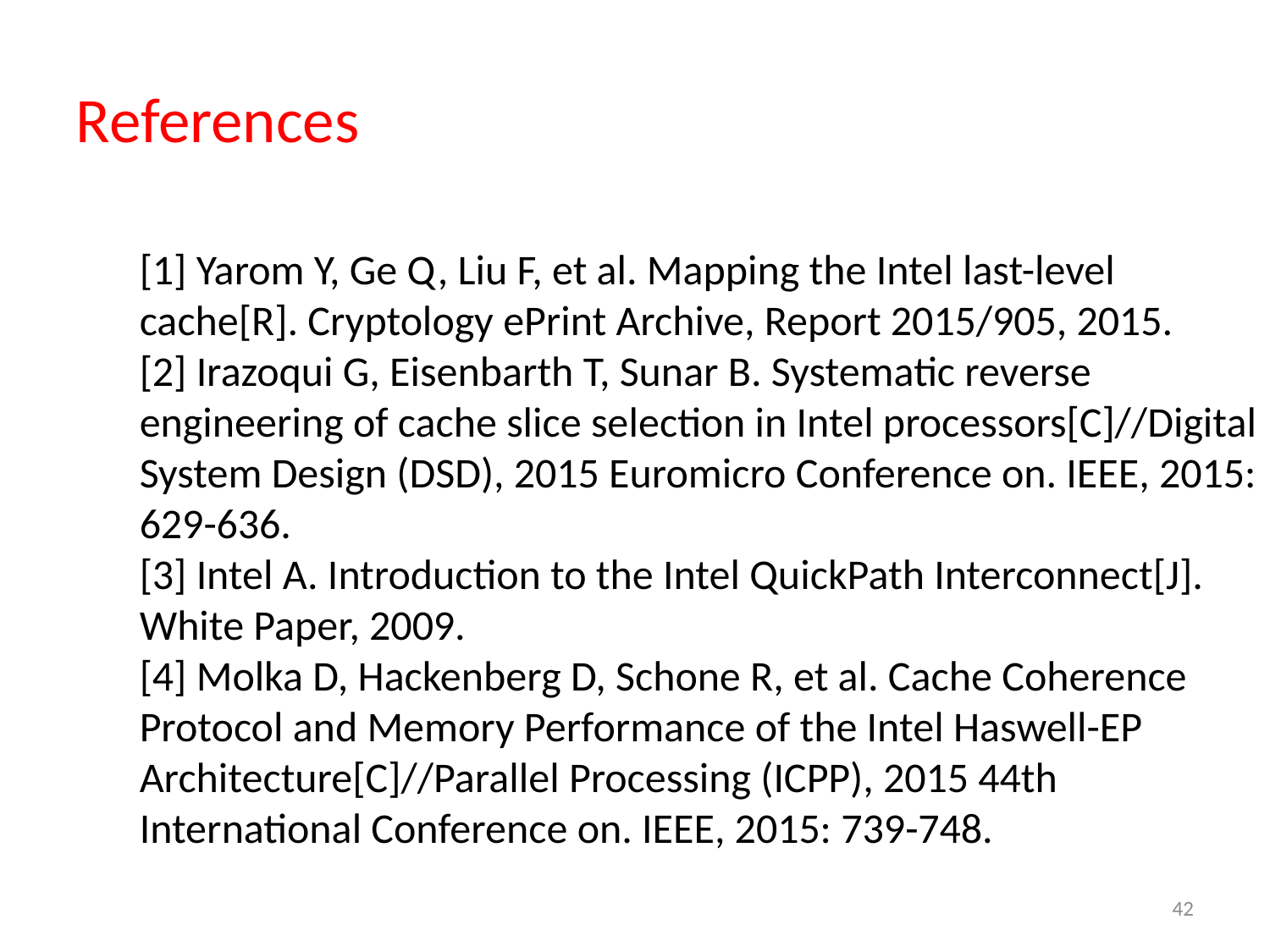

References
[1] Yarom Y, Ge Q, Liu F, et al. Mapping the Intel last-level cache[R]. Cryptology ePrint Archive, Report 2015/905, 2015.
[2] Irazoqui G, Eisenbarth T, Sunar B. Systematic reverse engineering of cache slice selection in Intel processors[C]//Digital System Design (DSD), 2015 Euromicro Conference on. IEEE, 2015: 629-636.
[3] Intel A. Introduction to the Intel QuickPath Interconnect[J]. White Paper, 2009.
[4] Molka D, Hackenberg D, Schone R, et al. Cache Coherence Protocol and Memory Performance of the Intel Haswell-EP Architecture[C]//Parallel Processing (ICPP), 2015 44th International Conference on. IEEE, 2015: 739-748.

42